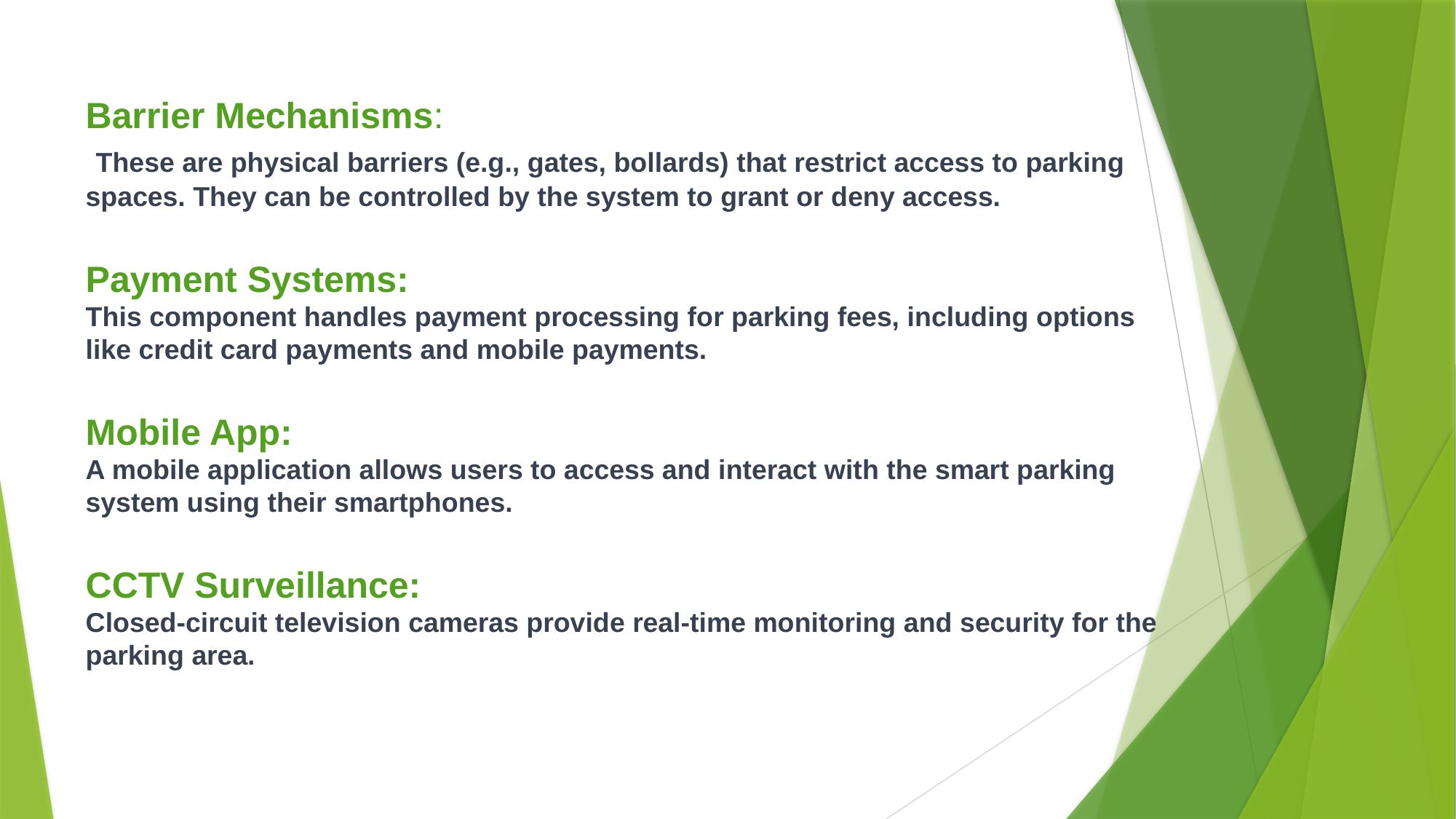

Barrier Mechanisms:
 These are physical barriers (e.g., gates, bollards) that restrict access to parking spaces. They can be controlled by the system to grant or deny access.

Payment Systems:
This component handles payment processing for parking fees, including options like credit card payments and mobile payments.

Mobile App:
A mobile application allows users to access and interact with the smart parking system using their smartphones.

CCTV Surveillance:
Closed-circuit television cameras provide real-time monitoring and security for the parking area.